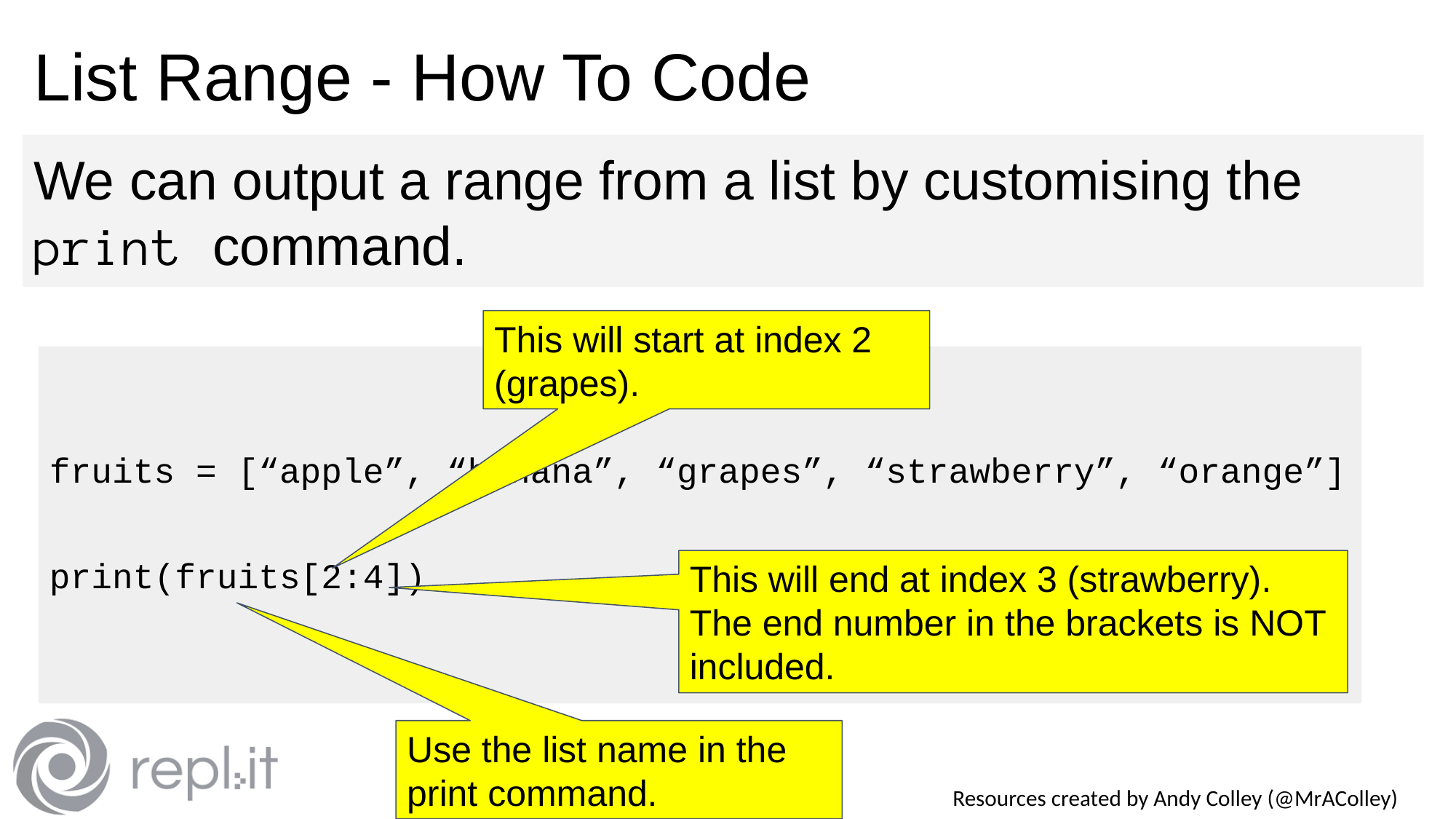

# List Range - How To Code
We can output a range from a list by customising the print command.
This will start at index 2 (grapes).
fruits = [“apple”, “banana”, “grapes”, “strawberry”, “orange”]

print(fruits[2:4])
This will end at index 3 (strawberry). The end number in the brackets is NOT included.
Use the list name in the print command.